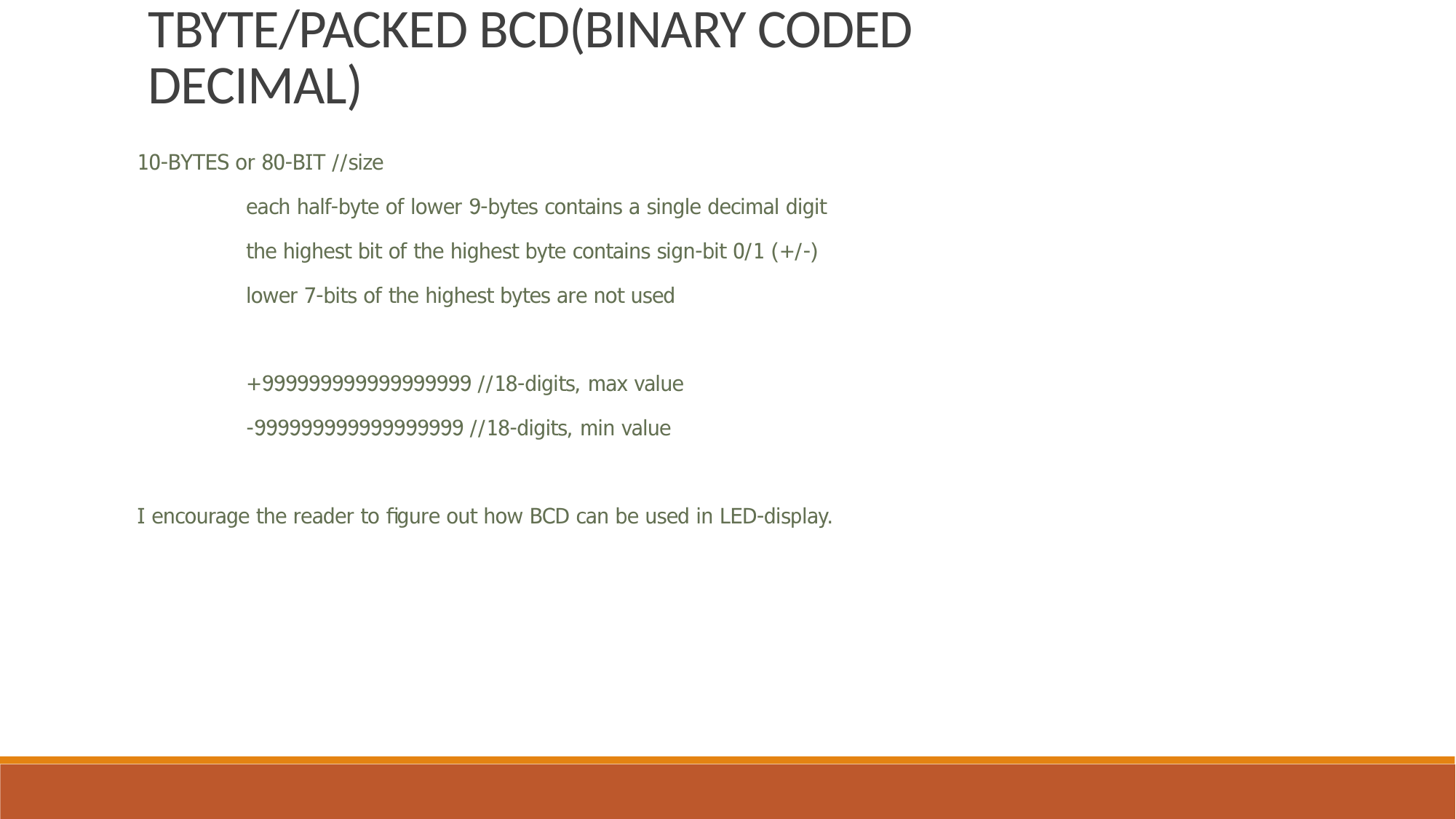

TBYTE/PACKED BCD(BINARY CODED DECIMAL)
10-BYTES or 80-BIT //size
	each half-byte of lower 9-bytes contains a single decimal digit
	the highest bit of the highest byte contains sign-bit 0/1 (+/-)
	lower 7-bits of the highest bytes are not used

	+999999999999999999 //18-digits, max value
	-999999999999999999 //18-digits, min value

I encourage the reader to figure out how BCD can be used in LED-display.